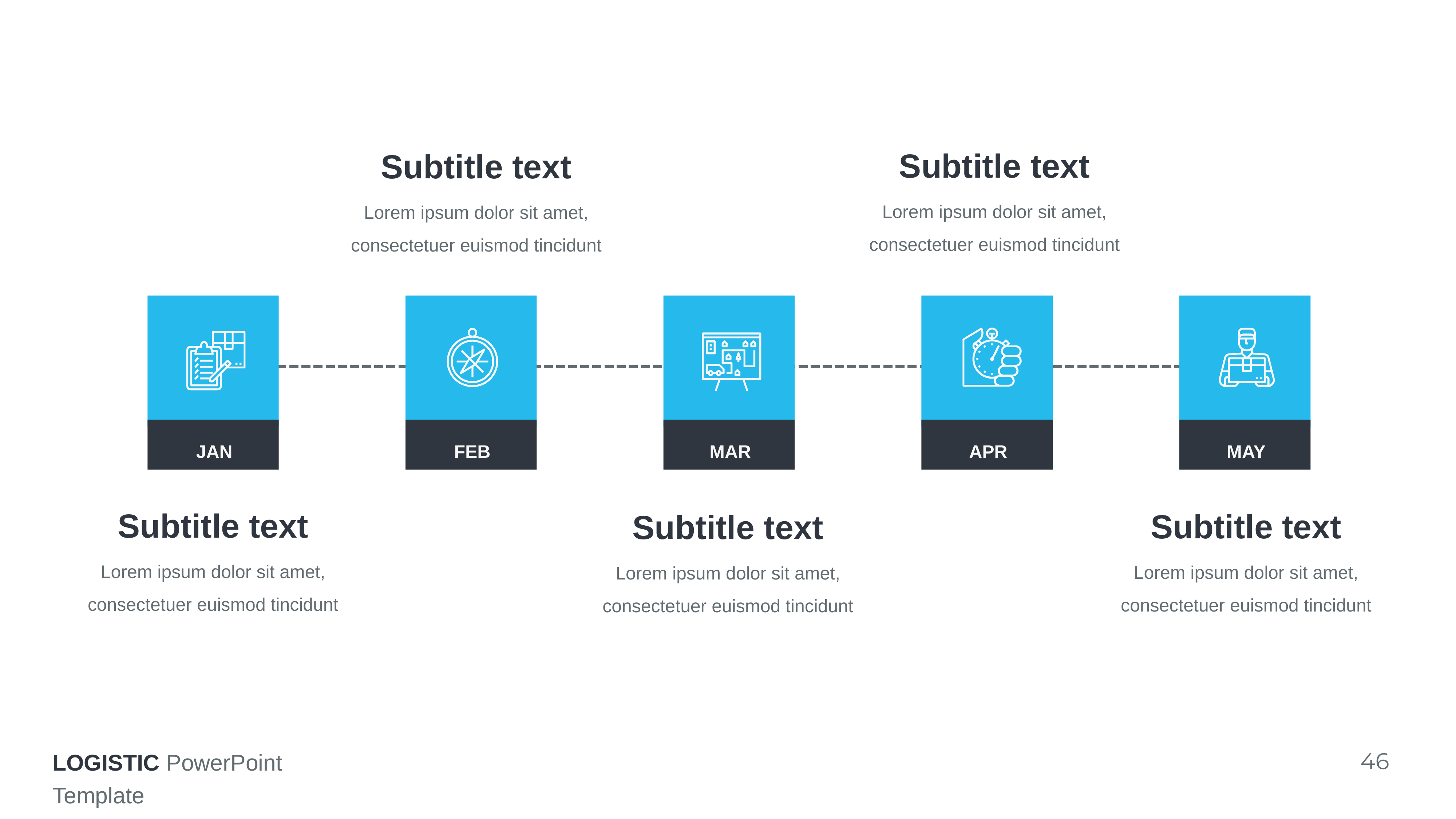

Subtitle text
Lorem ipsum dolor sit amet, consectetuer euismod tincidunt
Subtitle text
Lorem ipsum dolor sit amet, consectetuer euismod tincidunt

JAN

FEB

MAR

APR

MAY
Subtitle text
Lorem ipsum dolor sit amet, consectetuer euismod tincidunt
Subtitle text
Lorem ipsum dolor sit amet, consectetuer euismod tincidunt
Subtitle text
Lorem ipsum dolor sit amet, consectetuer euismod tincidunt
46